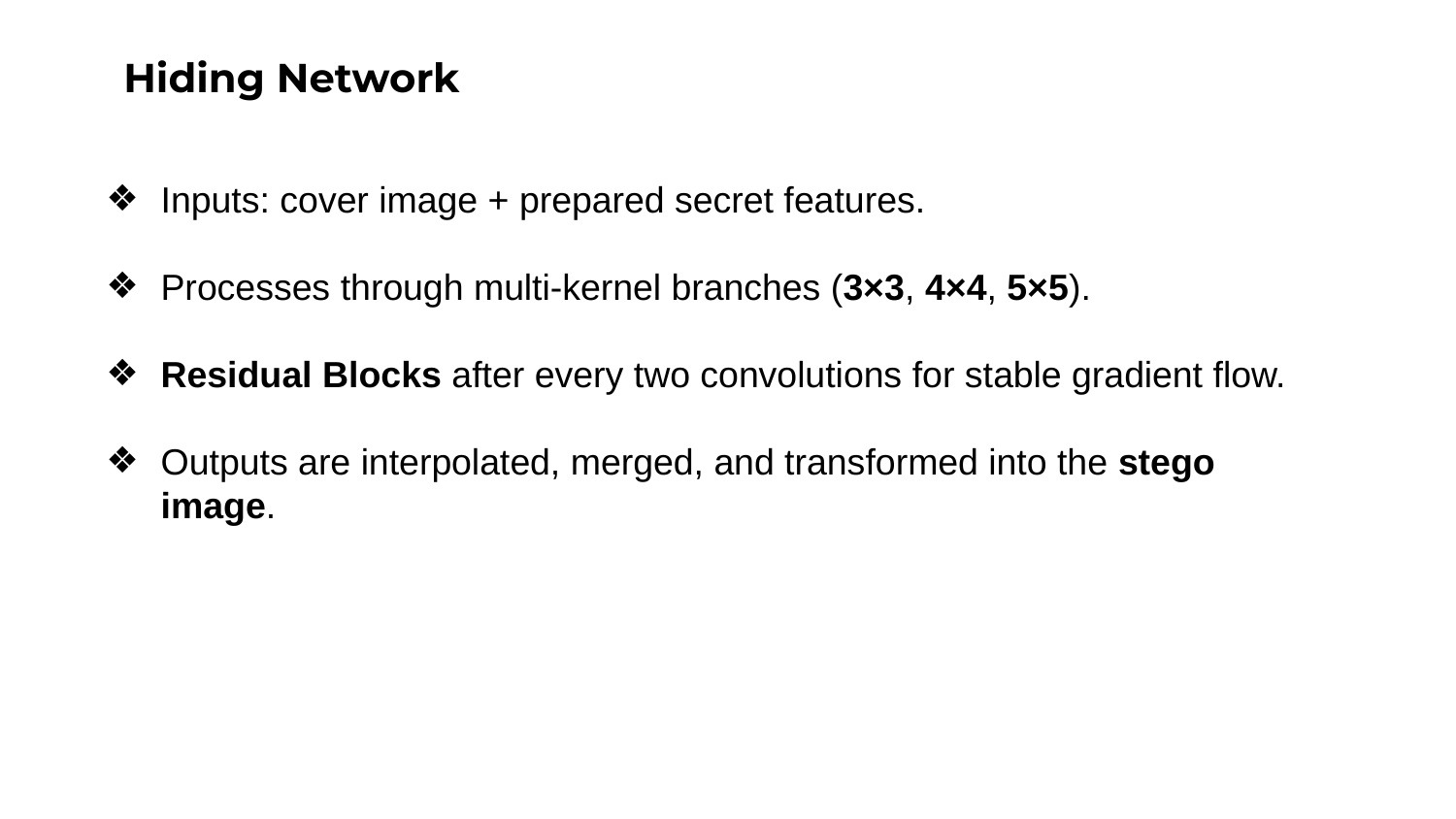

Hiding Network
Inputs: cover image + prepared secret features.
Processes through multi-kernel branches (3×3, 4×4, 5×5).
Residual Blocks after every two convolutions for stable gradient flow.

Outputs are interpolated, merged, and transformed into the stego image.